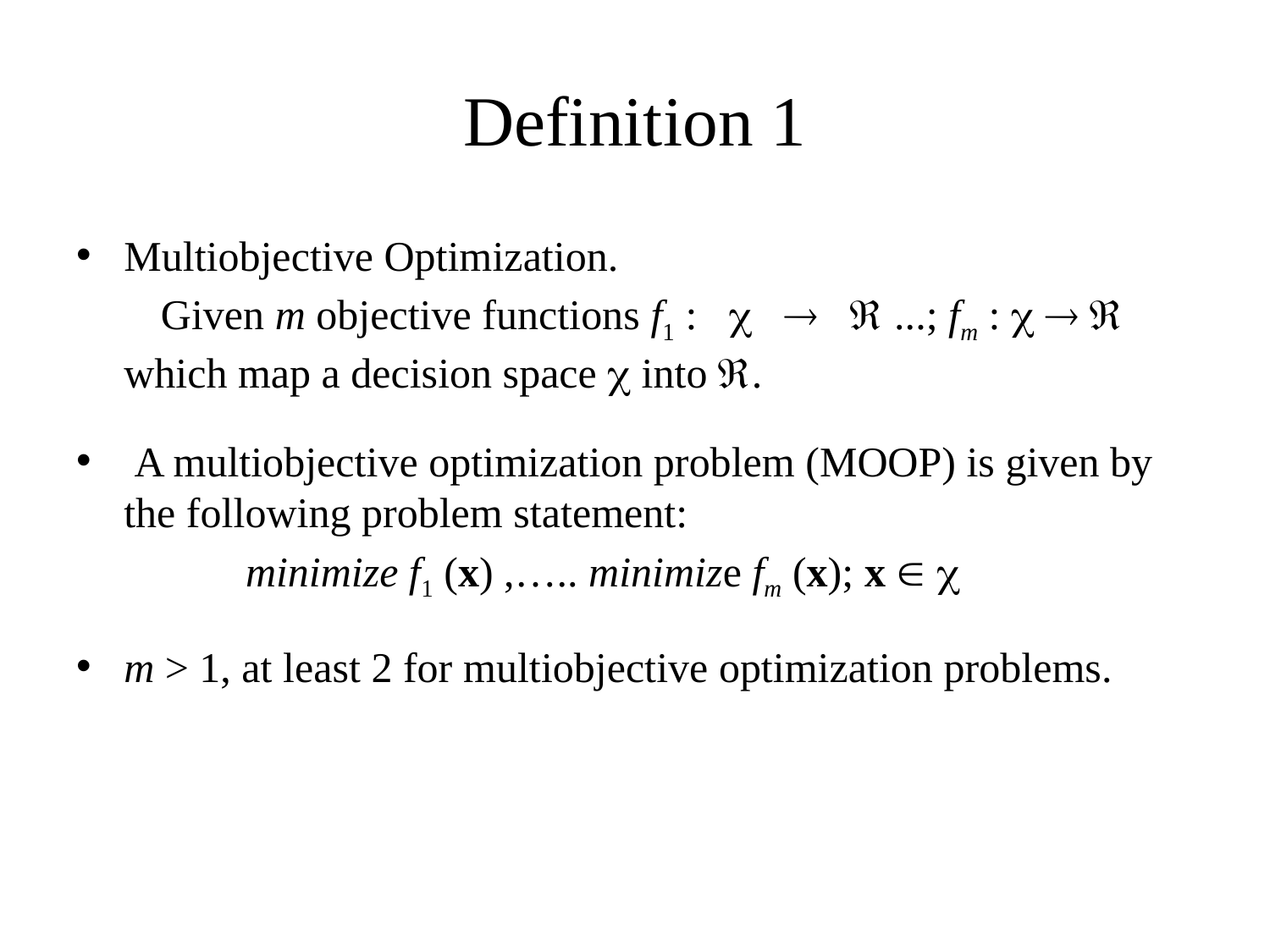

# Definition 1
Multiobjective Optimization.
        Given m objective functions f1 :  χ  →  ℜ ...; fm : χ → ℜ which map a decision space χ into ℜ.

 A multiobjective optimization problem (MOOP) is given by the following problem statement:
                minimize f1 (x) ,….. minimize fm (x); x ∈ χ

m > 1, at least 2 for multiobjective optimization problems.